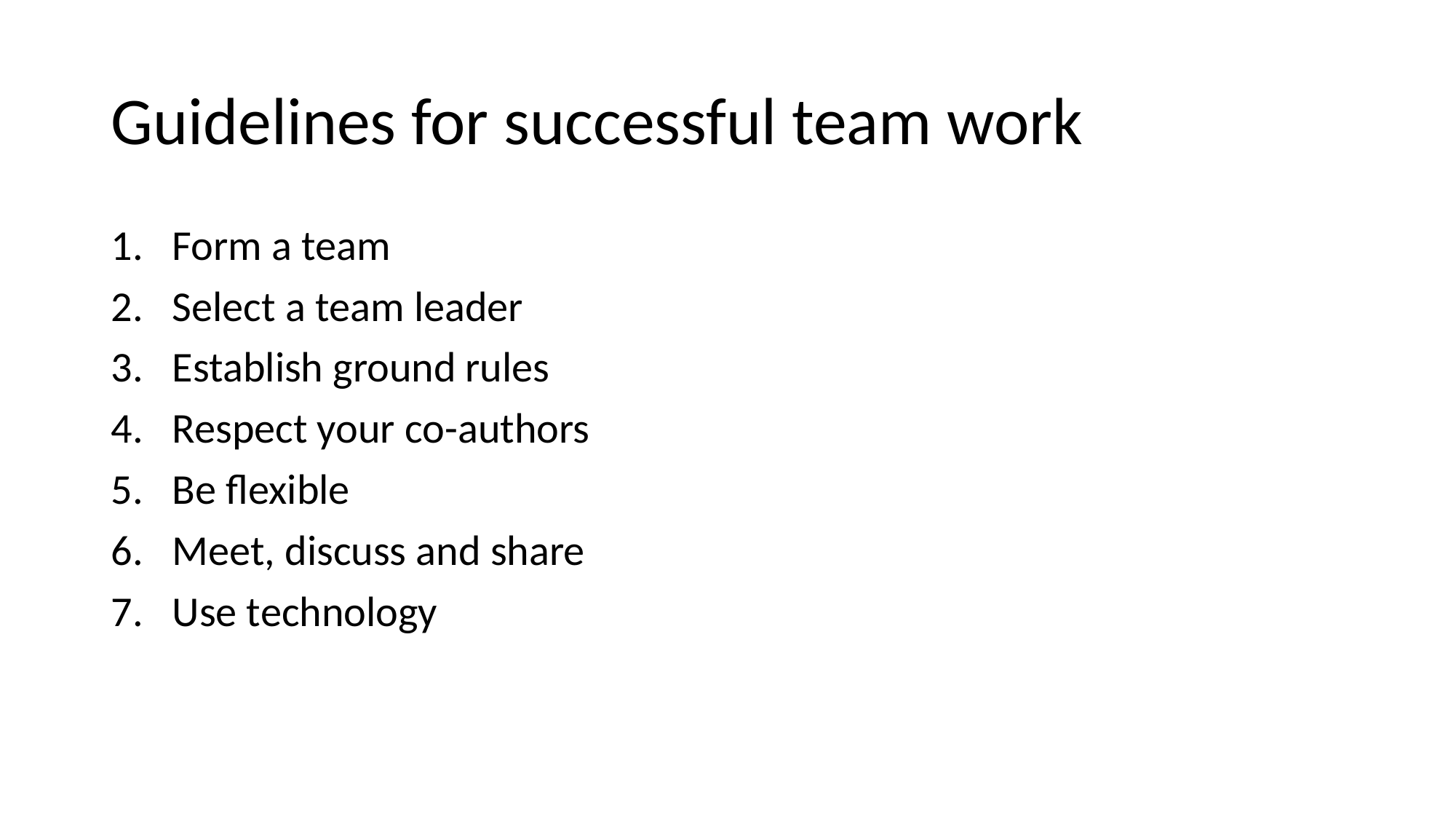

# Guidelines for successful team work
Form a team
Select a team leader
Establish ground rules
Respect your co-authors
Be flexible
Meet, discuss and share
Use technology